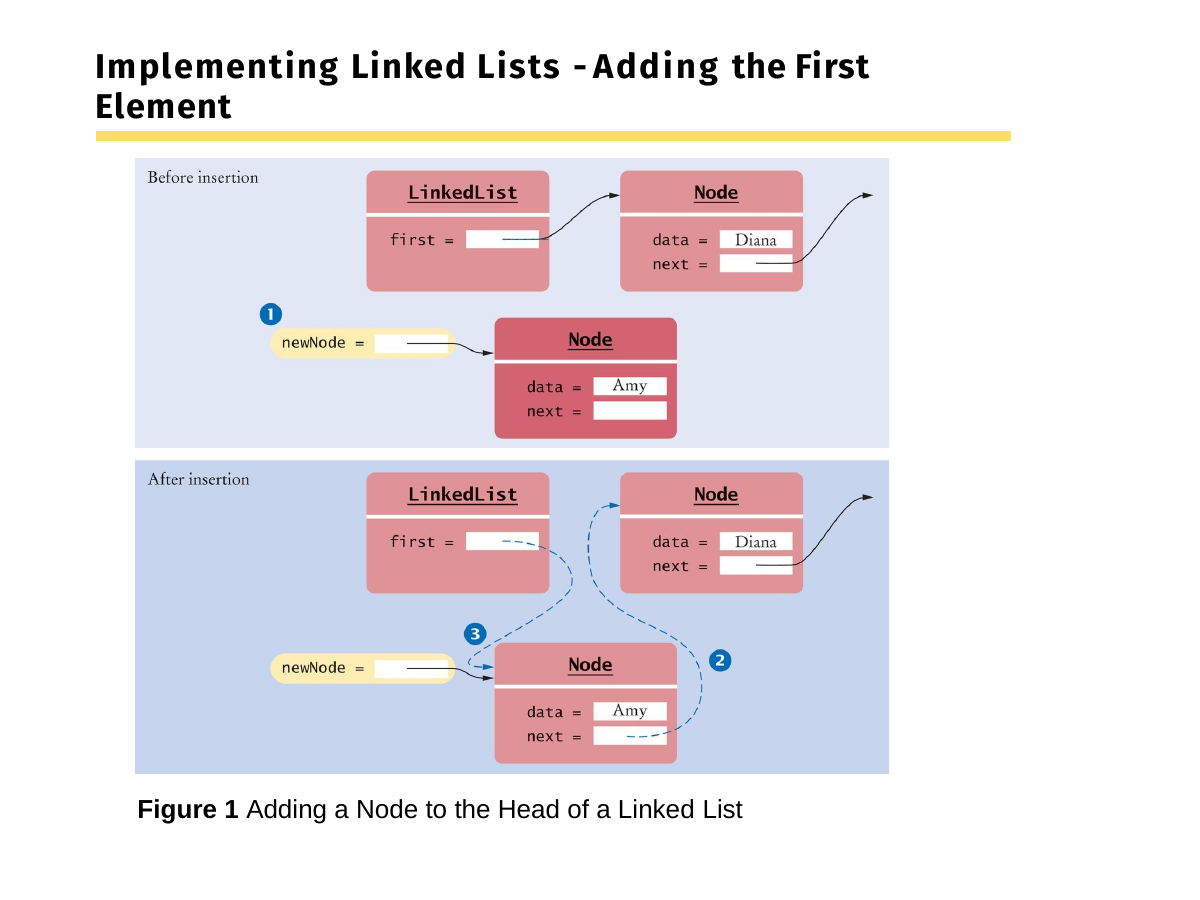

# Implementing Linked Lists - Adding the First  Element

Figure 1 Adding a Node to the Head of a Linked List